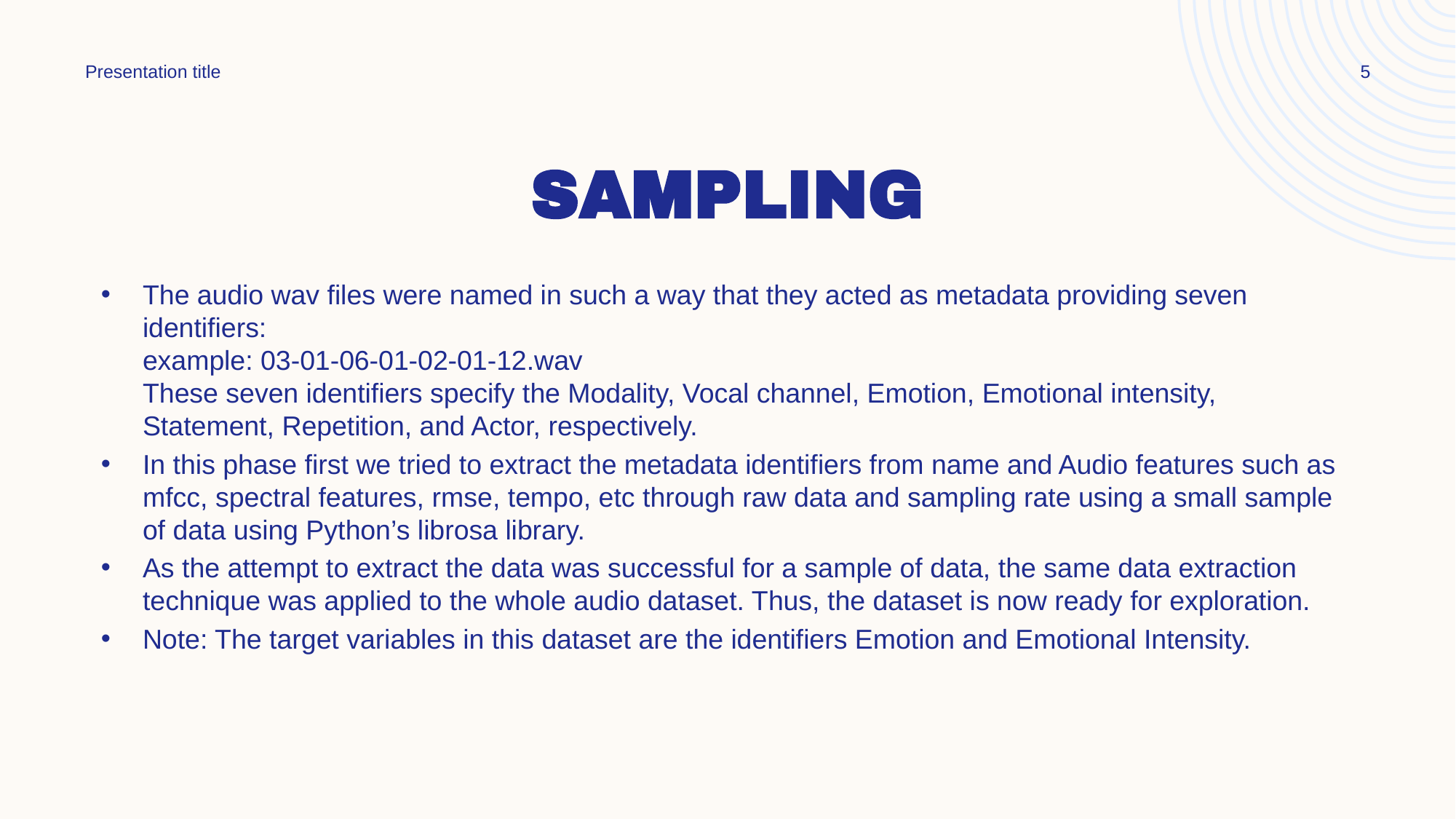

Presentation title
5
# Sampling
The audio wav files were named in such a way that they acted as metadata providing seven identifiers:
example: 03-01-06-01-02-01-12.wav
These seven identifiers specify the Modality, Vocal channel, Emotion, Emotional intensity, Statement, Repetition, and Actor, respectively.
In this phase first we tried to extract the metadata identifiers from name and Audio features such as mfcc, spectral features, rmse, tempo, etc through raw data and sampling rate using a small sample of data using Python’s librosa library.
As the attempt to extract the data was successful for a sample of data, the same data extraction technique was applied to the whole audio dataset. Thus, the dataset is now ready for exploration.
Note: The target variables in this dataset are the identifiers Emotion and Emotional Intensity.